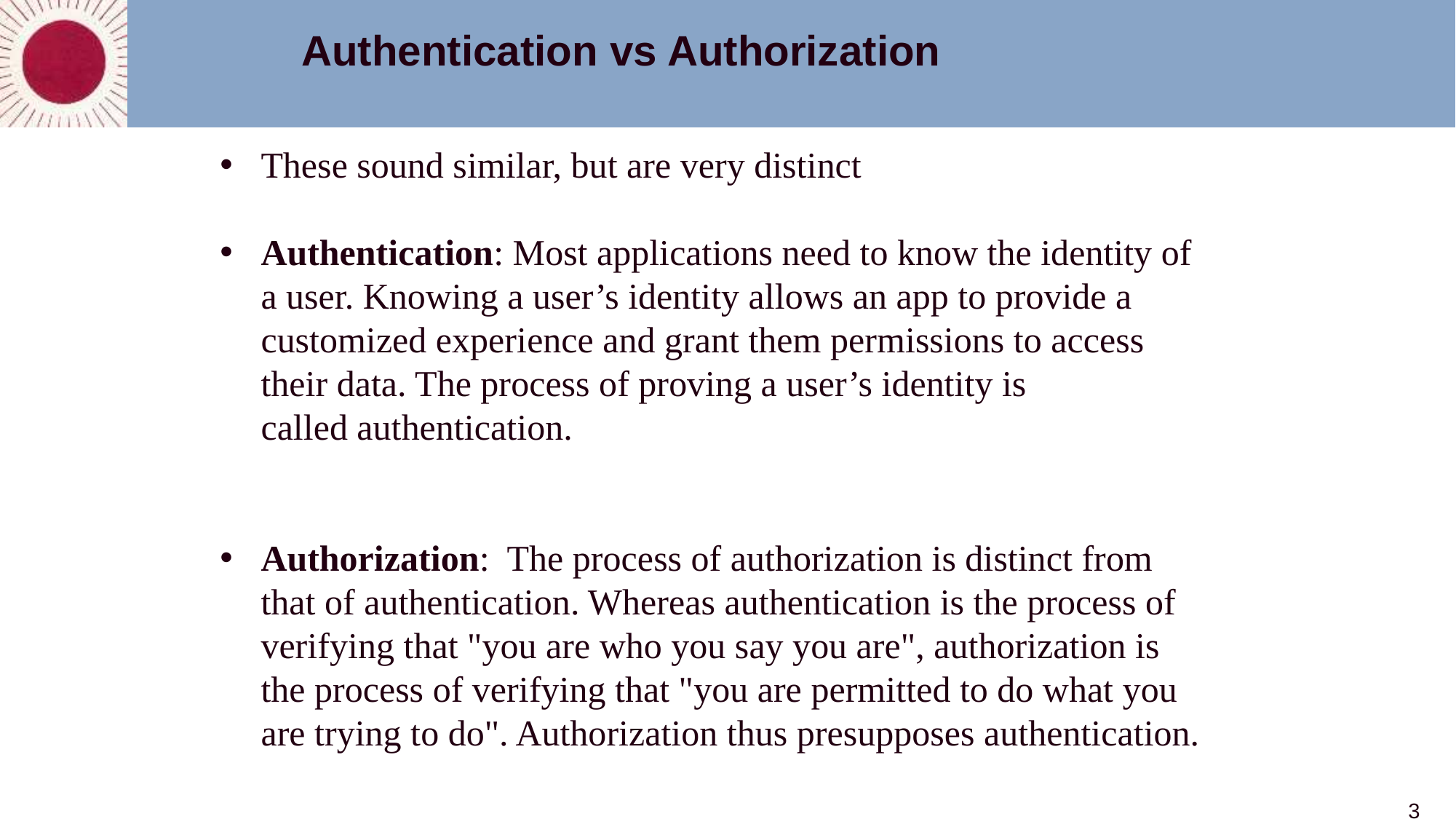

Authentication vs Authorization
These sound similar, but are very distinct

Authentication: Most applications need to know the identity of a user. Knowing a user’s identity allows an app to provide a customized experience and grant them permissions to access their data. The process of proving a user’s identity is called authentication.

Authorization:  The process of authorization is distinct from that of authentication. Whereas authentication is the process of verifying that "you are who you say you are", authorization is the process of verifying that "you are permitted to do what you are trying to do". Authorization thus presupposes authentication.
3